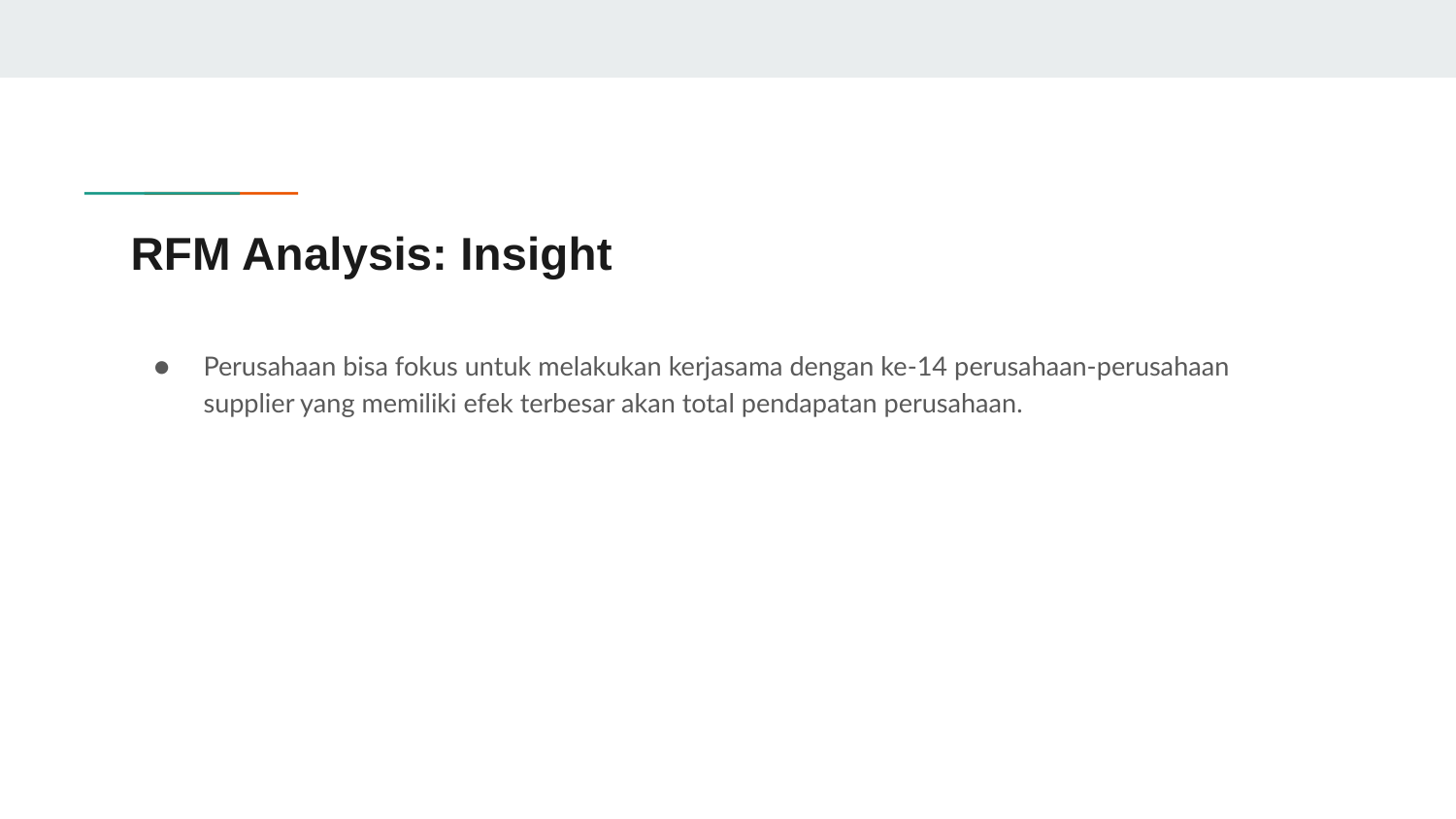

# RFM Analysis: Insight
Perusahaan bisa fokus untuk melakukan kerjasama dengan ke-14 perusahaan-perusahaan supplier yang memiliki efek terbesar akan total pendapatan perusahaan.